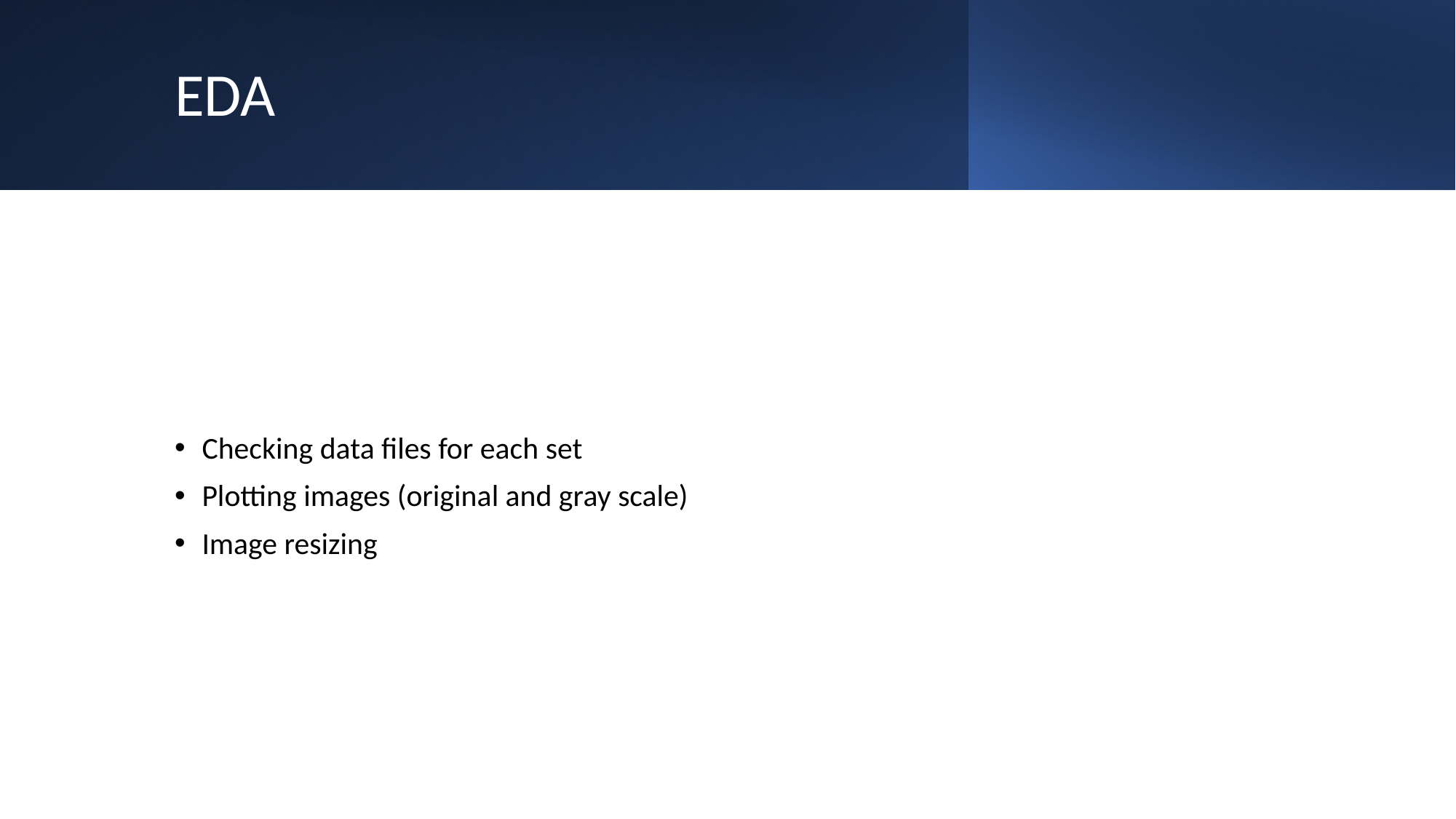

# EDA
Checking data files for each set
Plotting images (original and gray scale)
Image resizing